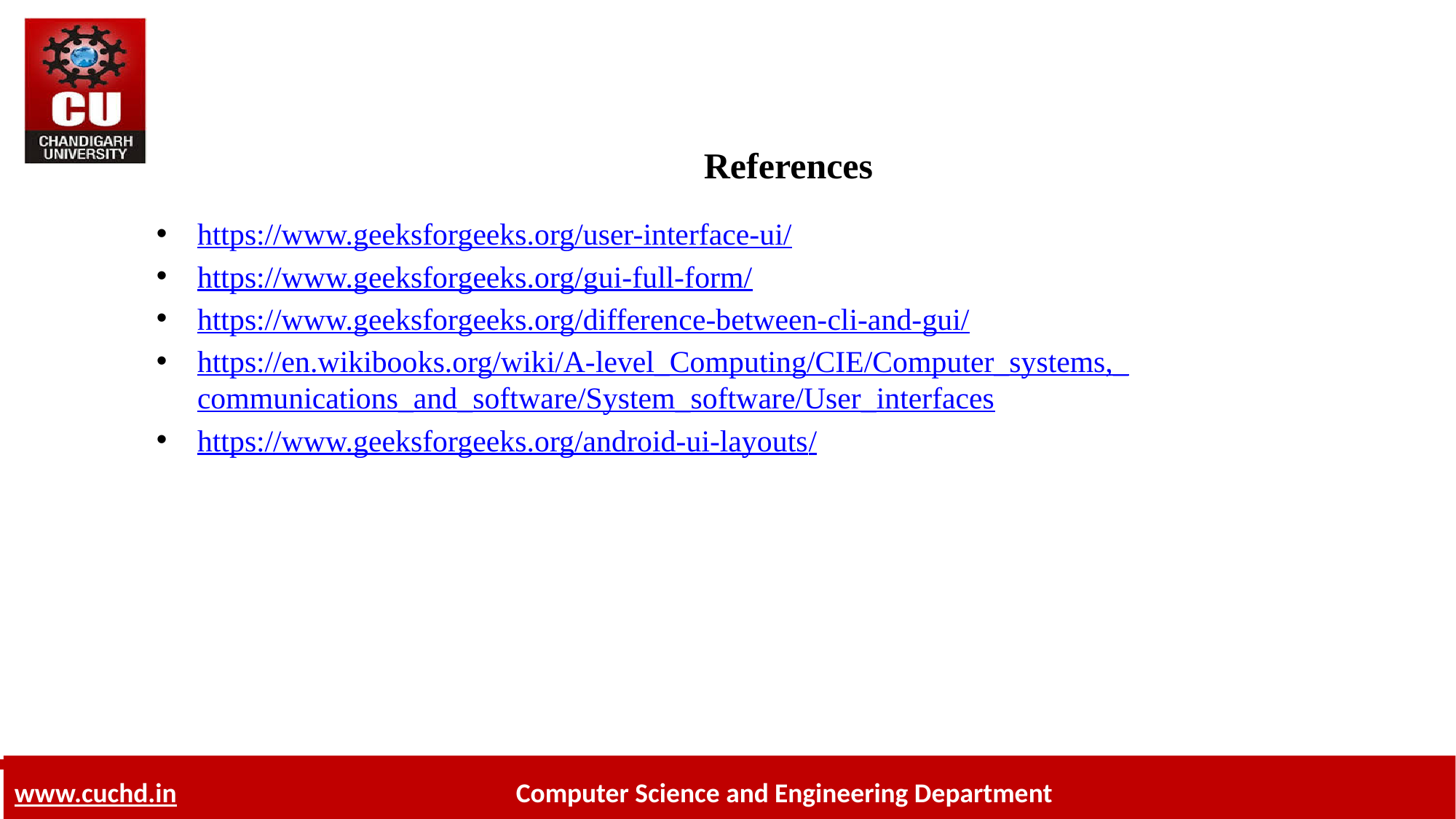

# References
https://www.geeksforgeeks.org/user-interface-ui/
https://www.geeksforgeeks.org/gui-full-form/
https://www.geeksforgeeks.org/difference-between-cli-and-gui/
https://en.wikibooks.org/wiki/A-level_Computing/CIE/Computer_systems,_communications_and_software/System_software/User_interfaces
https://www.geeksforgeeks.org/android-ui-layouts/